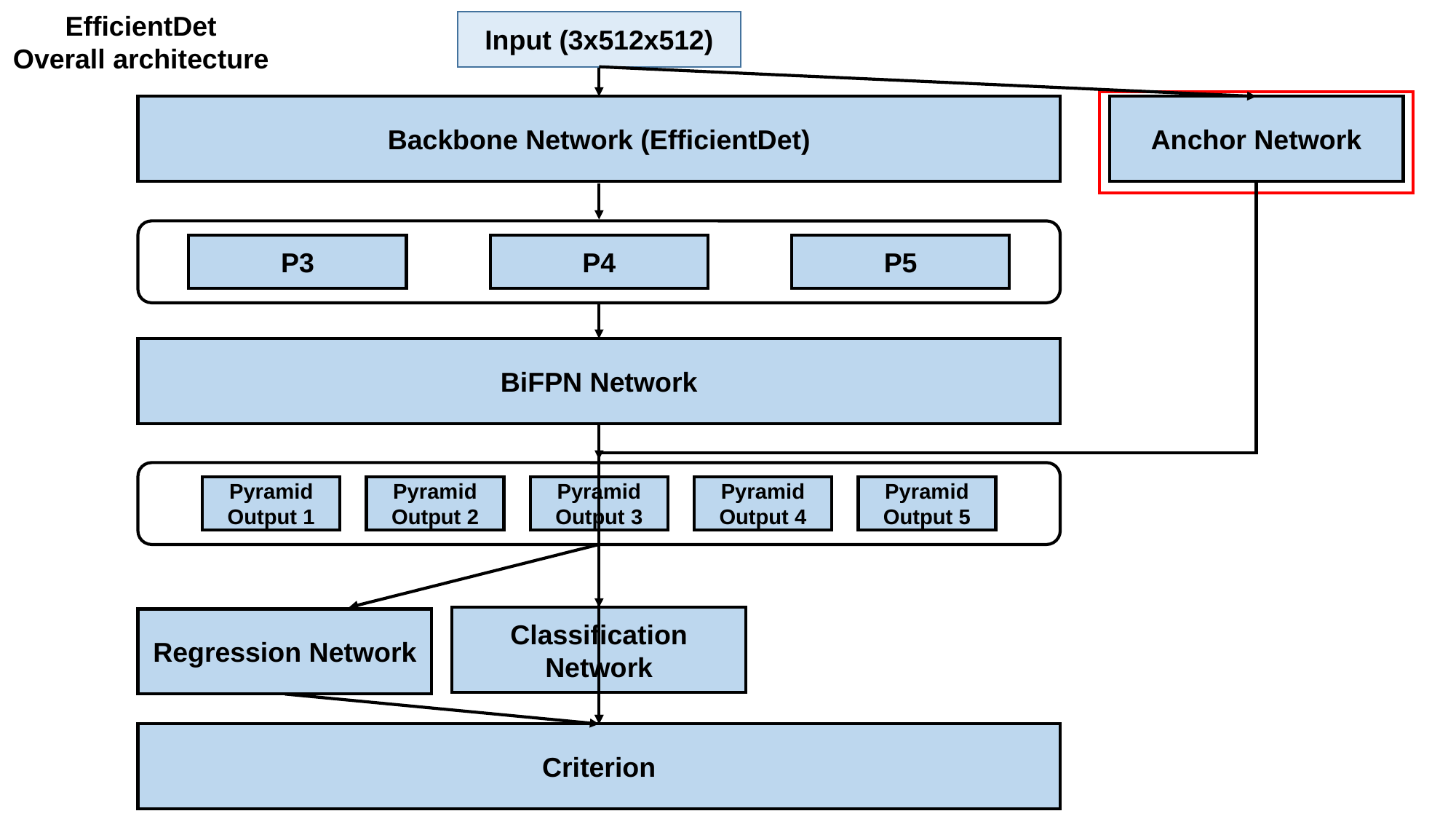

EfficientDet
Overall architecture
Input (3x512x512)

Anchor Network
Backbone Network (EfficientDet)

P3
P4
P5
BiFPN Network

Pyramid Output 5
Pyramid Output 4
Pyramid Output 3
Pyramid Output 2
Pyramid Output 1
Classification Network
Regression Network
Criterion